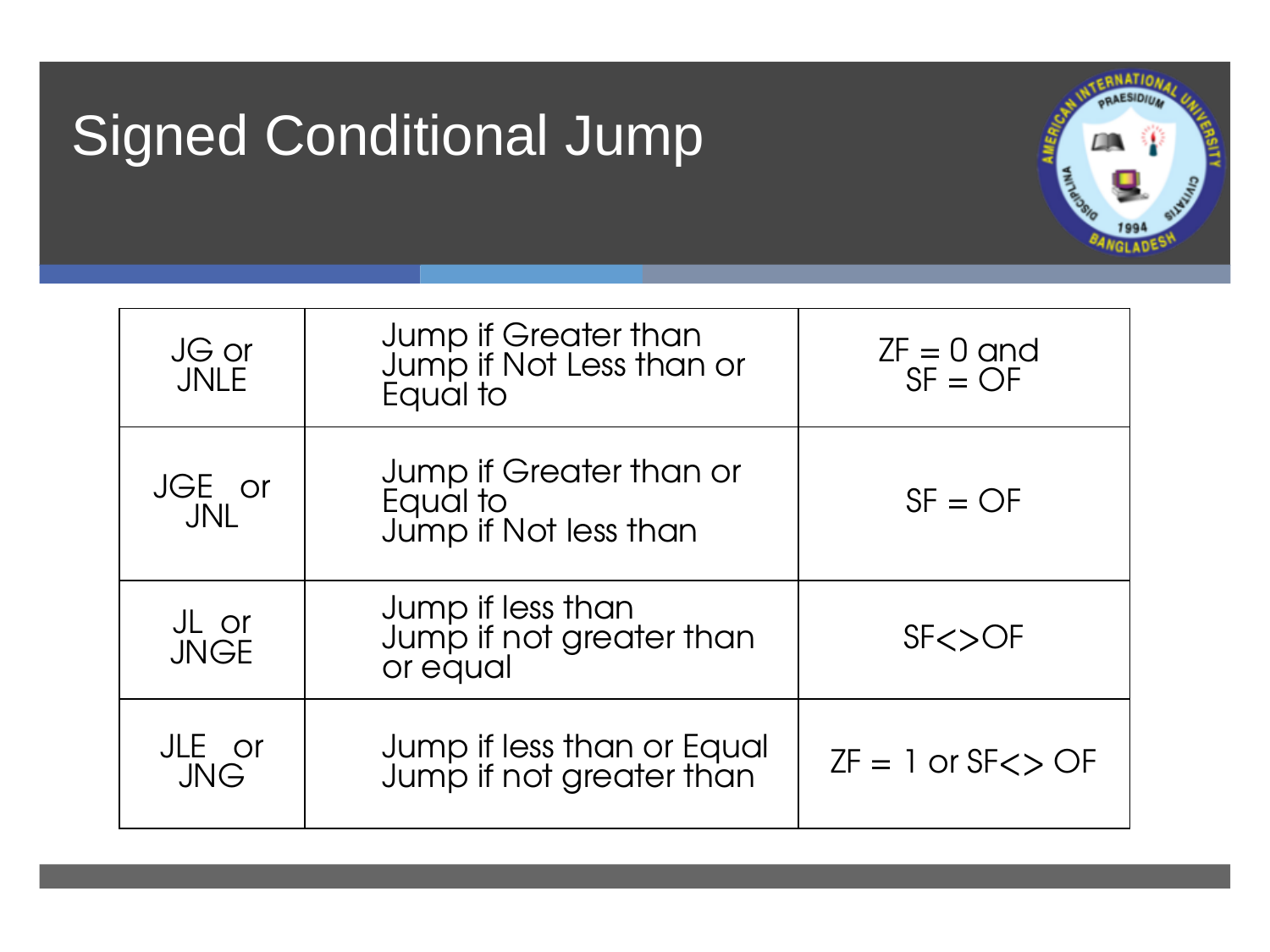

# Signed Conditional Jump
| JG or JNLE | Jump if Greater than Jump if Not Less than or Equal to | ZF = 0 and SF = OF |
| --- | --- | --- |
| JGE or JNL | Jump if Greater than or Equal to Jump if Not less than | SF = OF |
| JL or JNGE | Jump if less than Jump if not greater than or equal | SF<>OF |
| JLE or JNG | Jump if less than or Equal Jump if not greater than | ZF = 1 or SF<> OF |